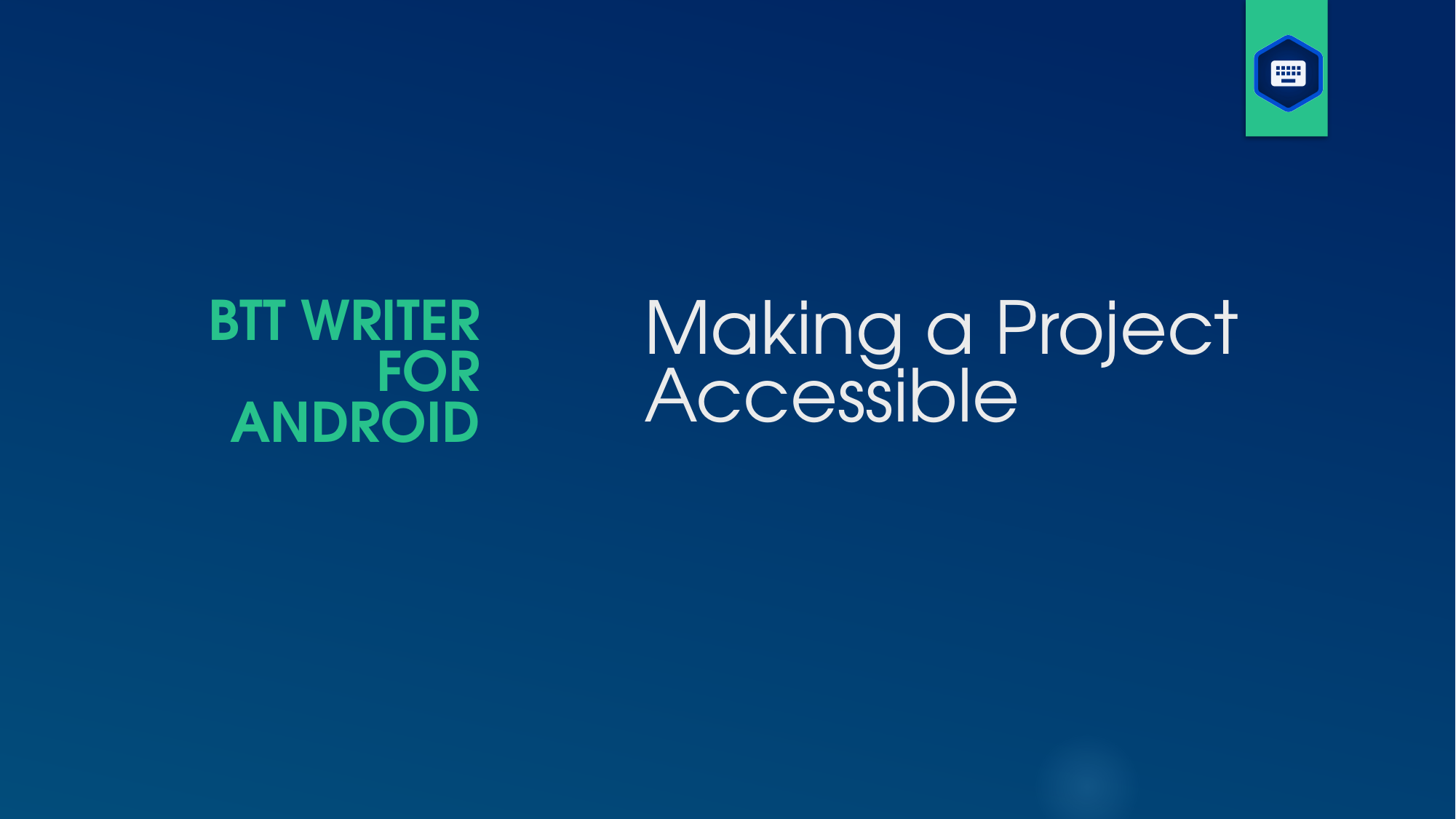

BTT Writer for android
# Making a Project Accessible